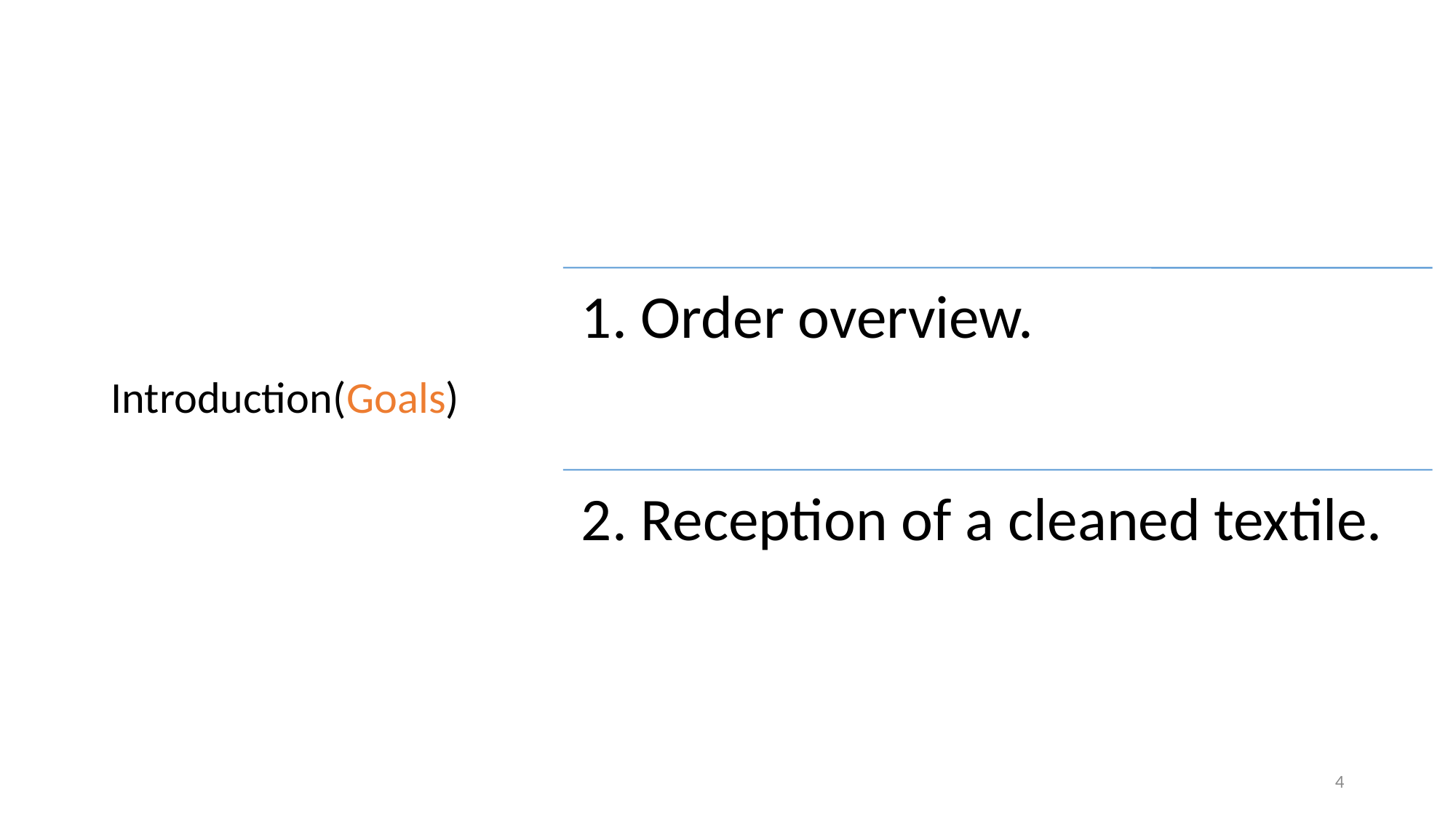

# Introduction(Goals)
1. Order overview.
2. Reception of a cleaned textile.
4